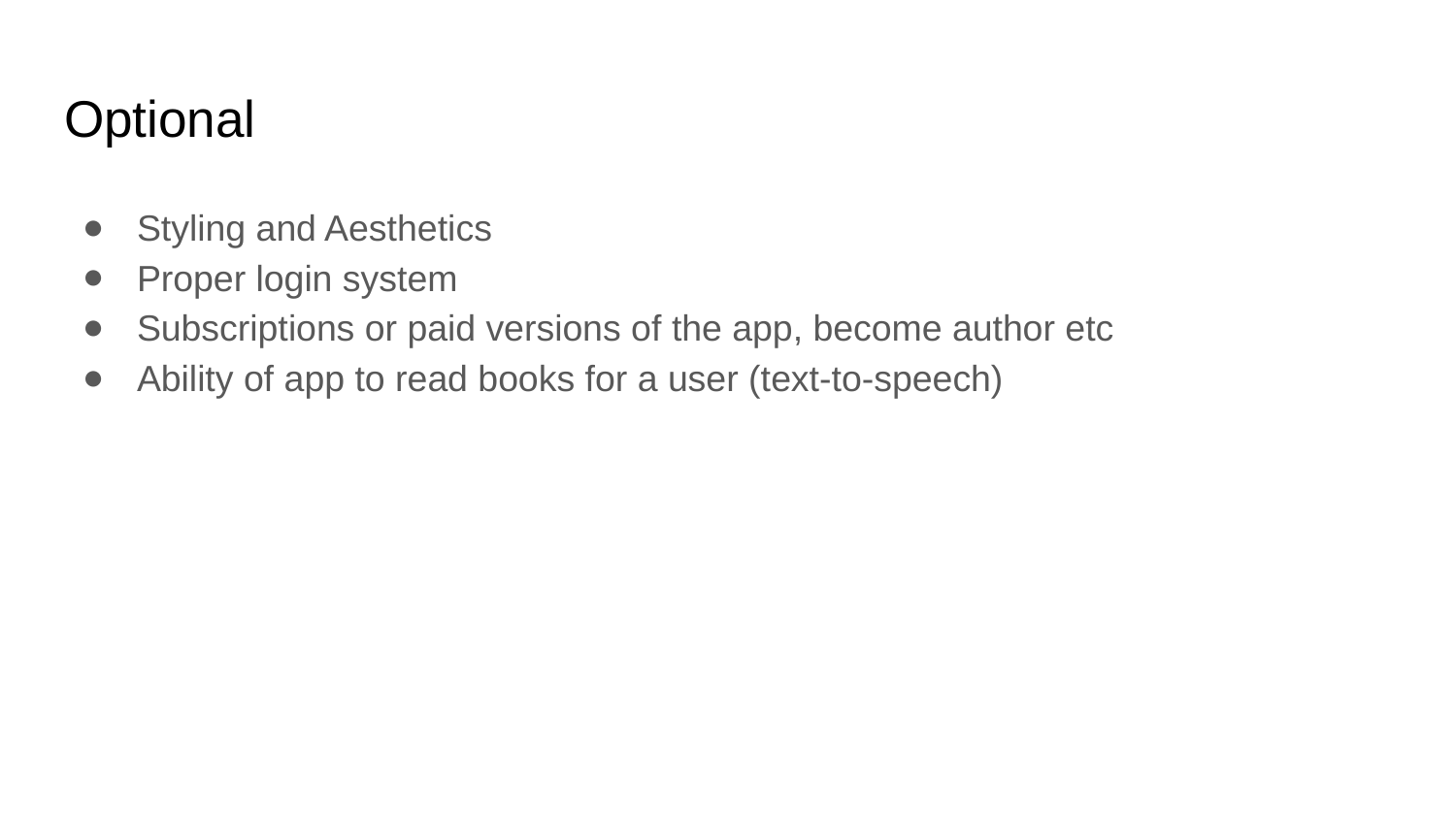

# Optional
Styling and Aesthetics
Proper login system
Subscriptions or paid versions of the app, become author etc
Ability of app to read books for a user (text-to-speech)